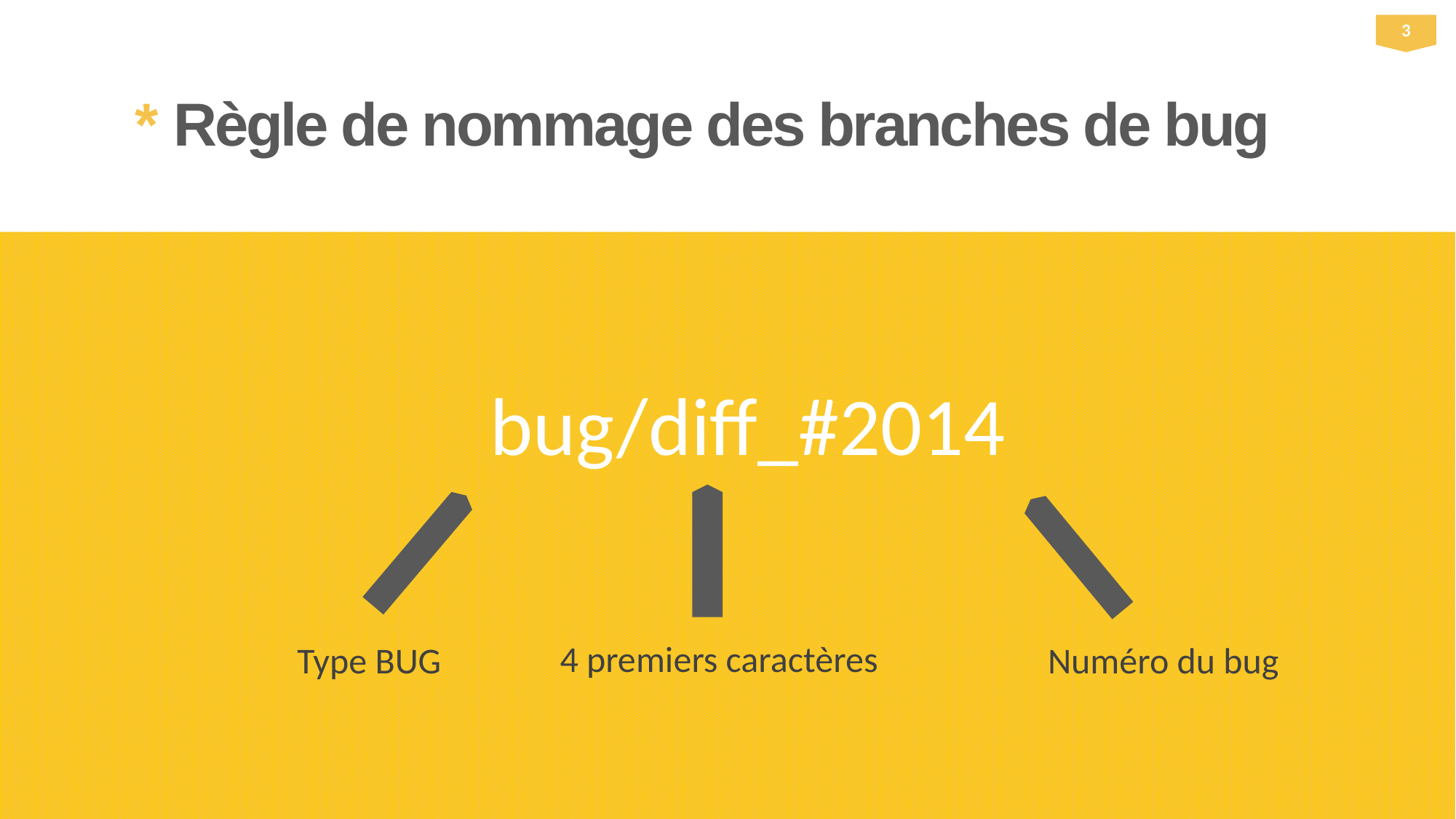

3
* Règle de nommage des branches de bug

bug/diff_#2014

4 premiers caractères
Numéro du bug
Type BUG